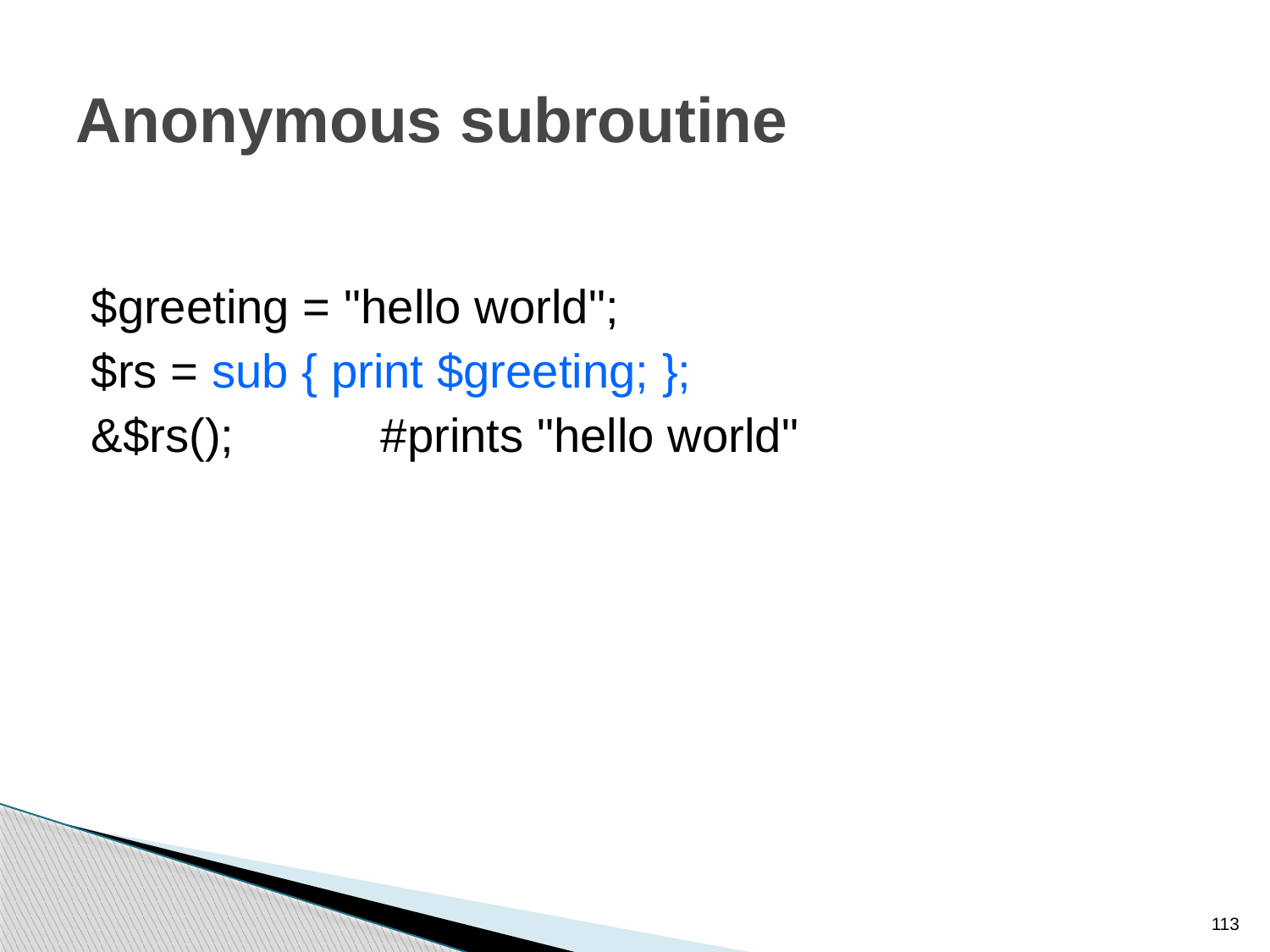

# Anonymous subroutine

$greeting = "hello world";
$rs = sub { print $greeting; };
&$rs(); 		#prints "hello world"
113